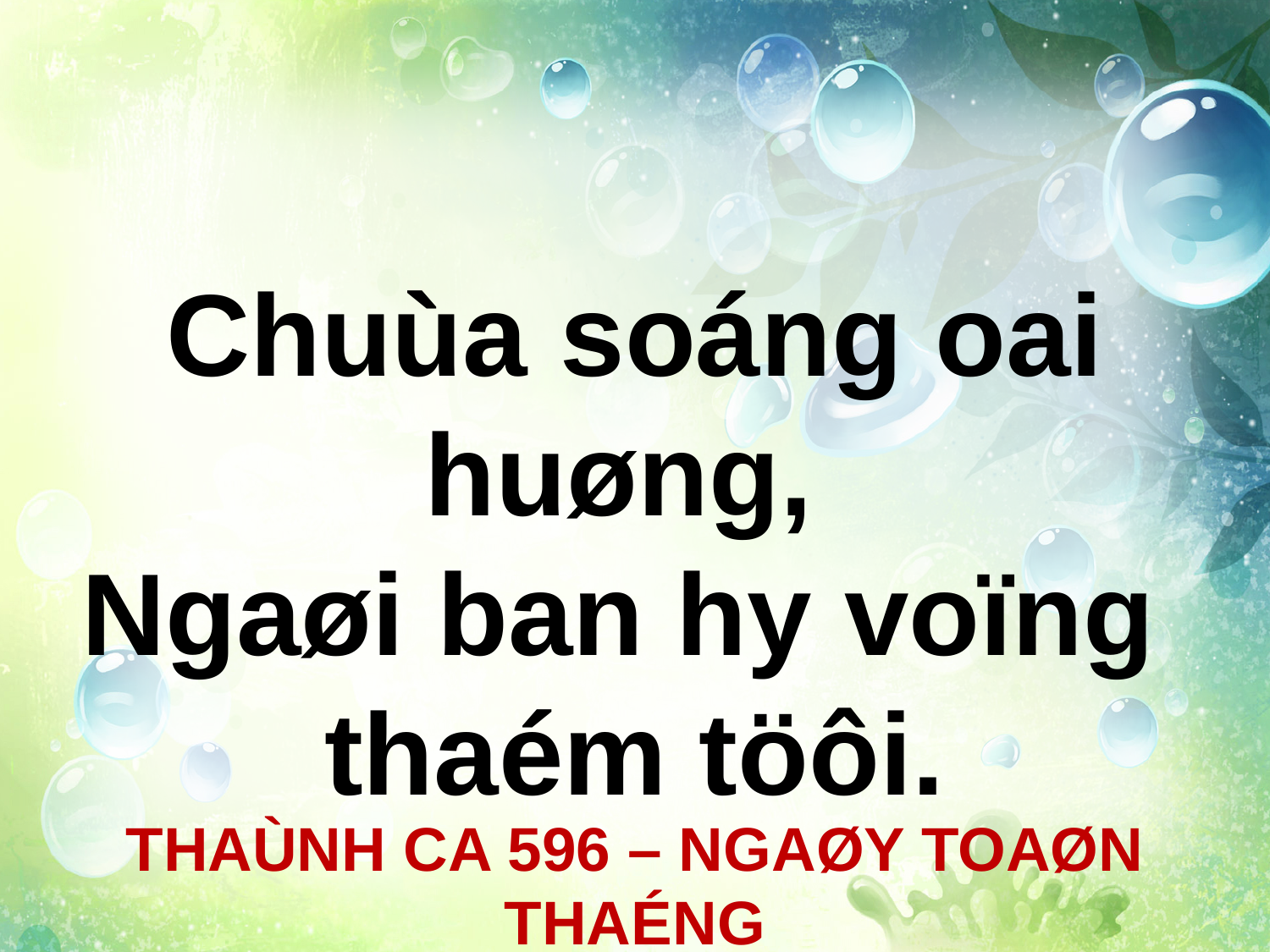

Chuùa soáng oai huøng,
Ngaøi ban hy voïng
thaém töôi.
THAÙNH CA 596 – NGAØY TOAØN THAÉNG